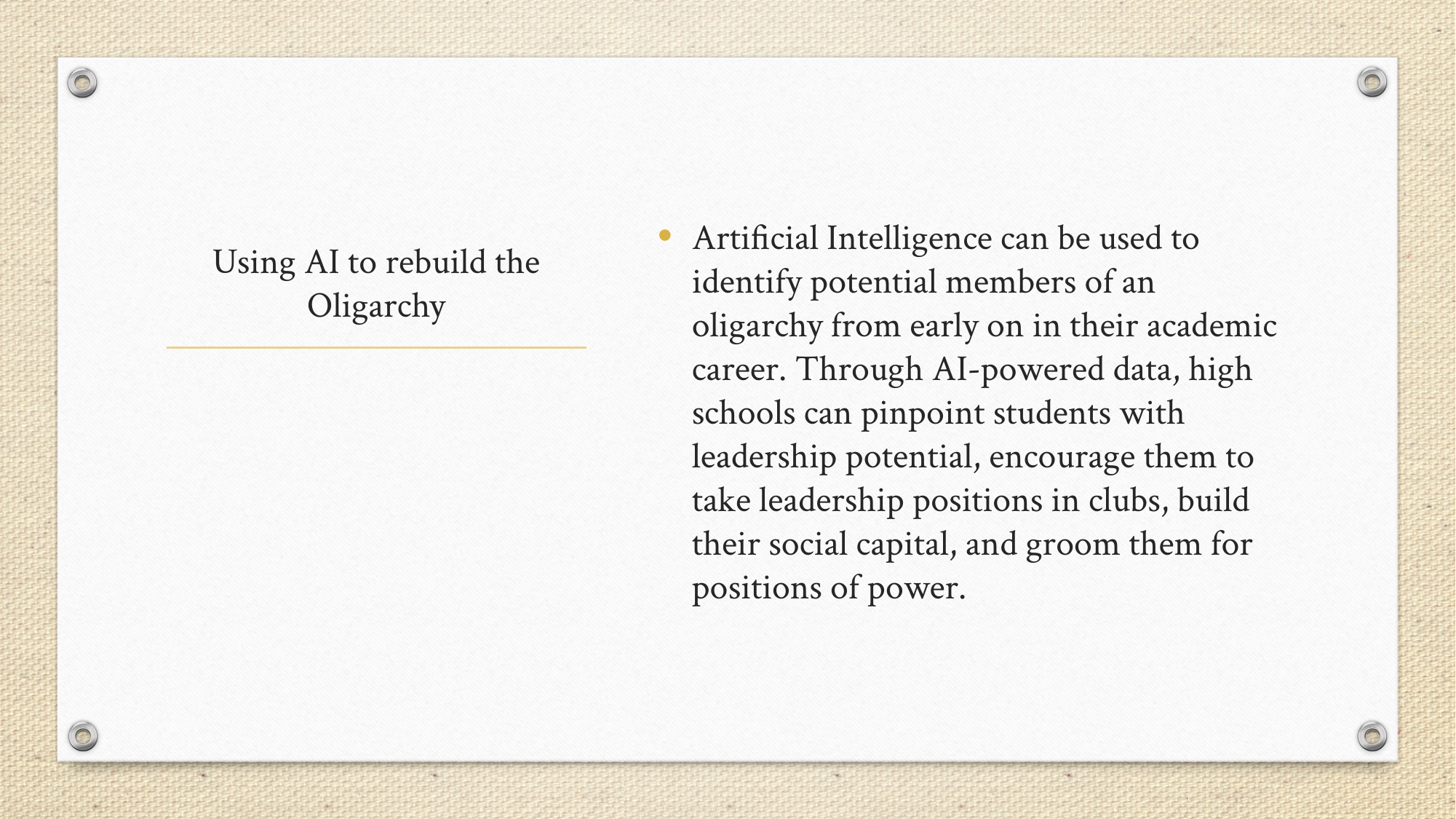

Artificial Intelligence can be used to identify potential members of an oligarchy from early on in their academic career. Through AI-powered data, high schools can pinpoint students with leadership potential, encourage them to take leadership positions in clubs, build their social capital, and groom them for positions of power.
# Using AI to rebuild the Oligarchy